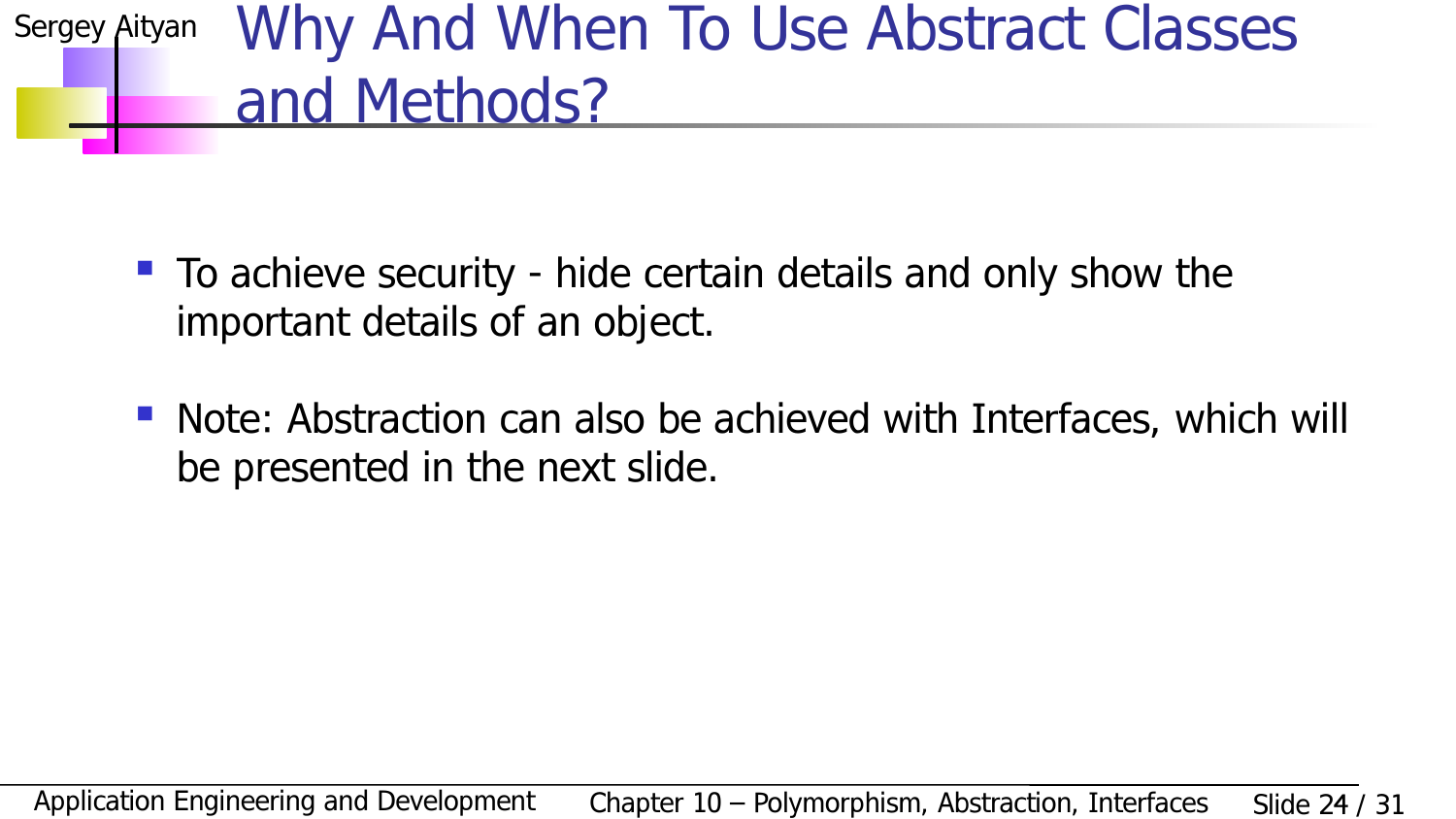

# Why And When To Use Abstract Classes and Methods?
To achieve security - hide certain details and only show the important details of an object.

Note: Abstraction can also be achieved with Interfaces, which will be presented in the next slide.